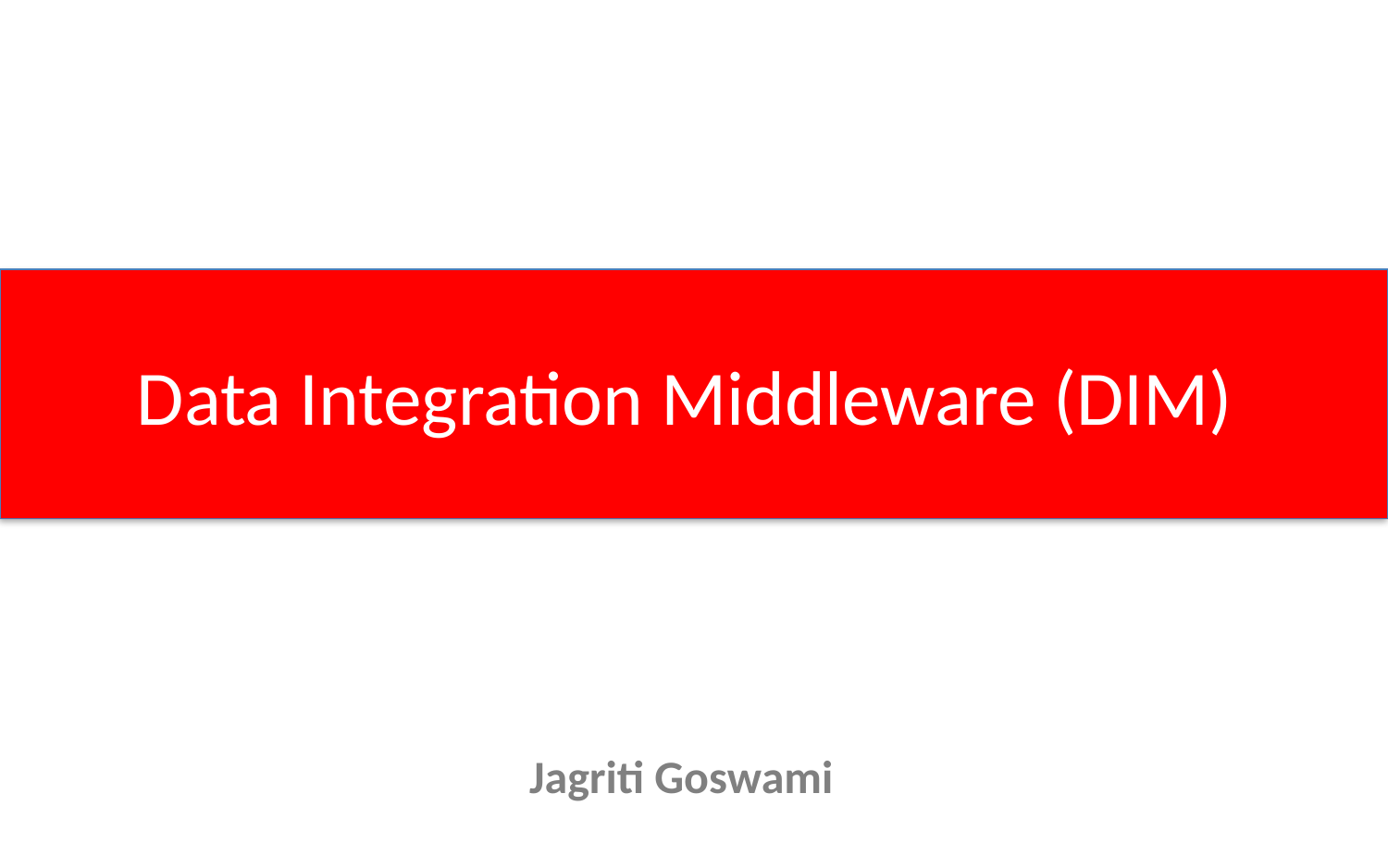

# Data Integration Middleware (DIM)
Jagriti Goswami